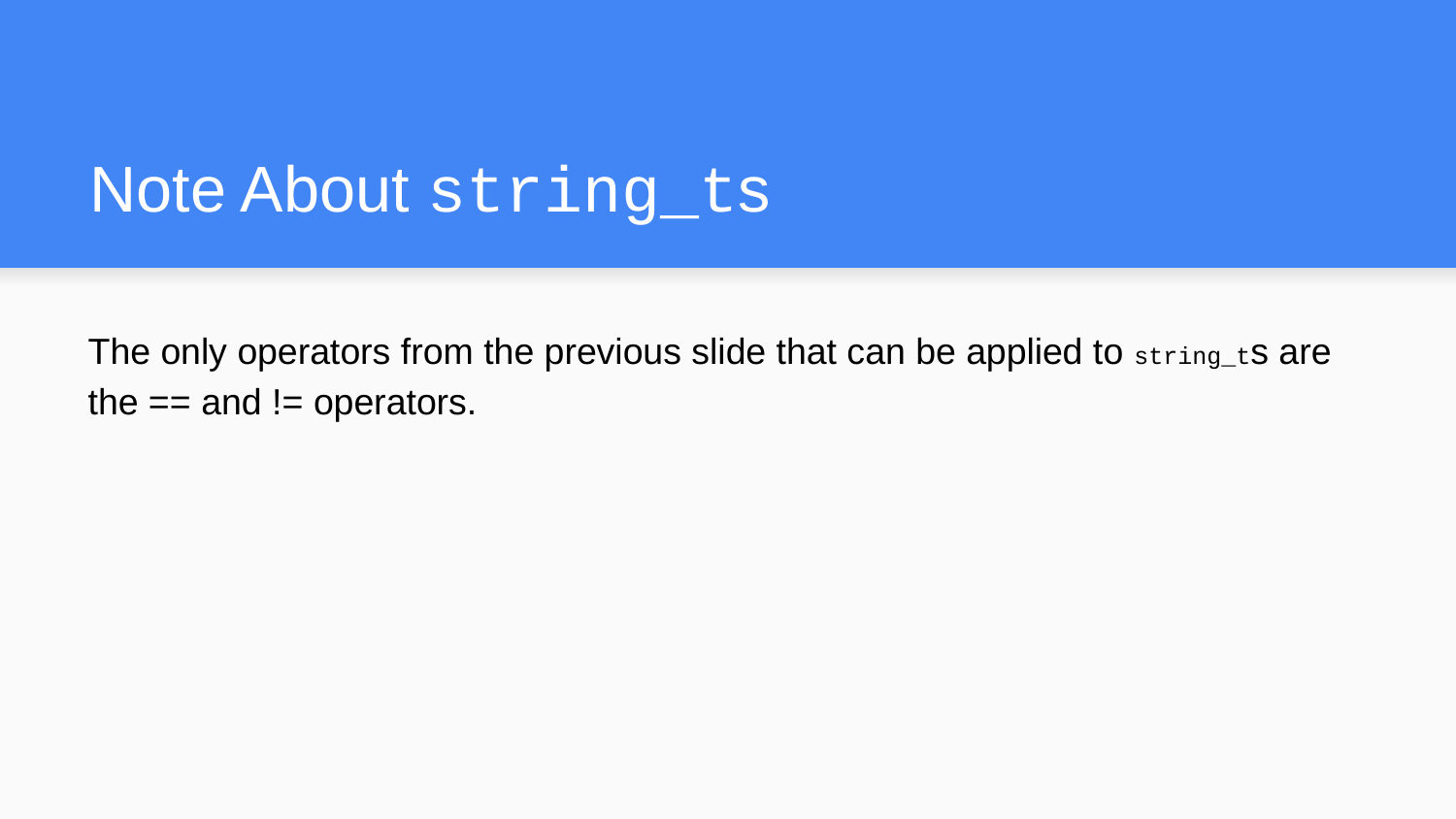

# Note About string_ts
The only operators from the previous slide that can be applied to string_ts are the == and != operators.